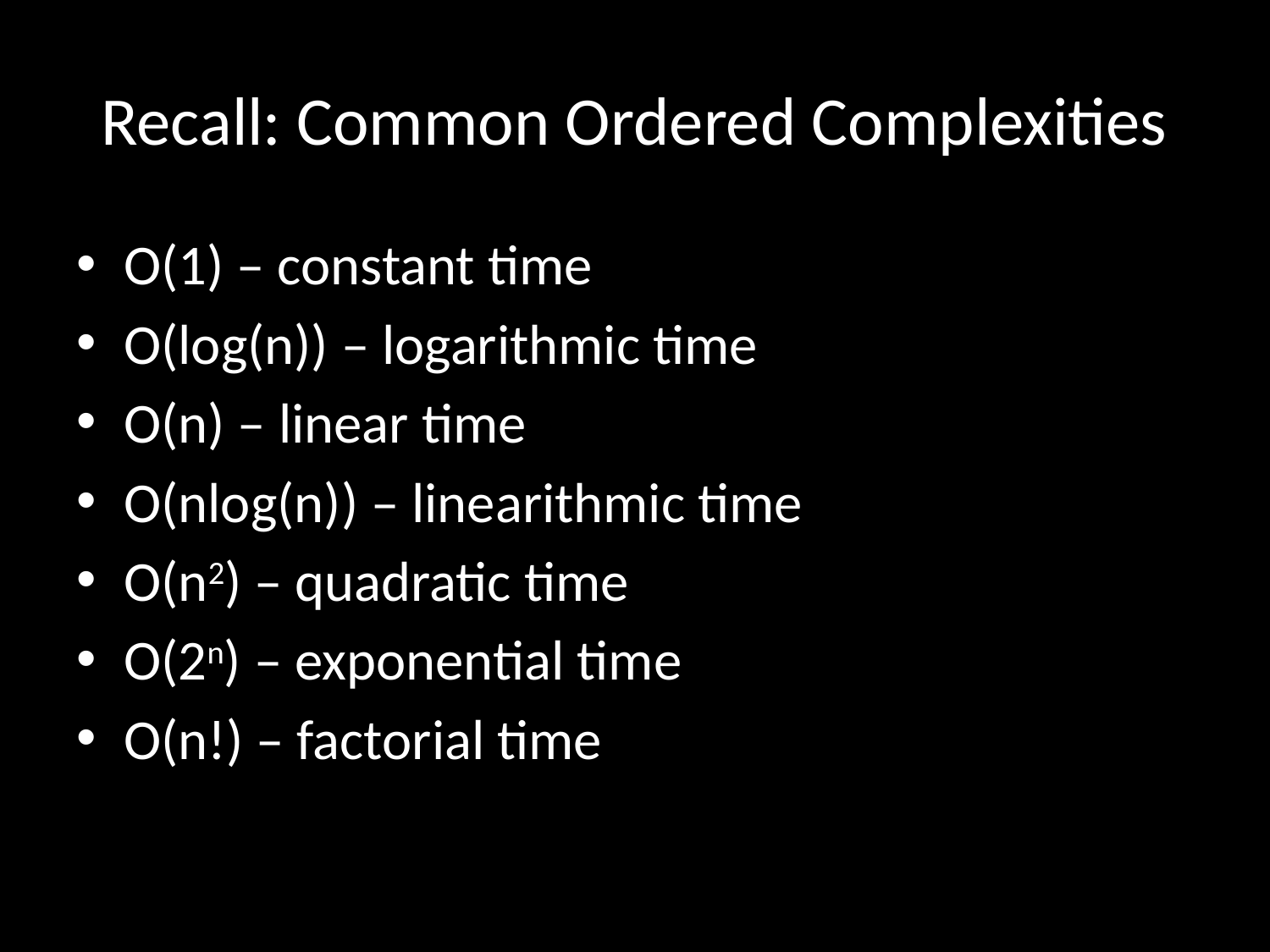

# Recall: Common Ordered Complexities
O(1) – constant time
O(log(n)) – logarithmic time
O(n) – linear time
O(nlog(n)) – linearithmic time
O(n2) – quadratic time
O(2n) – exponential time
O(n!) – factorial time